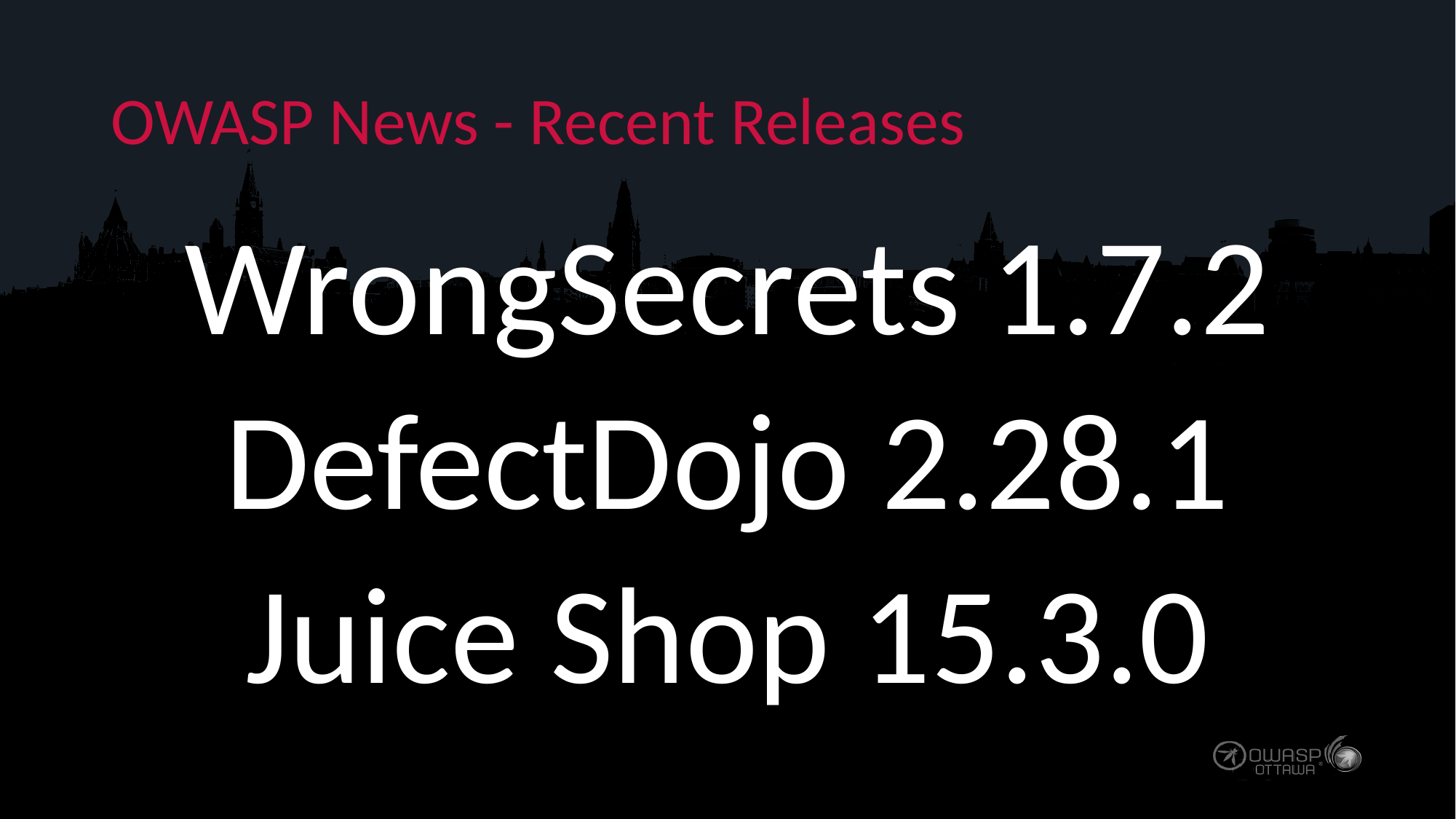

# OWASP News - Recent Releases
WrongSecrets 1.7.2
DefectDojo 2.28.1
Juice Shop 15.3.0